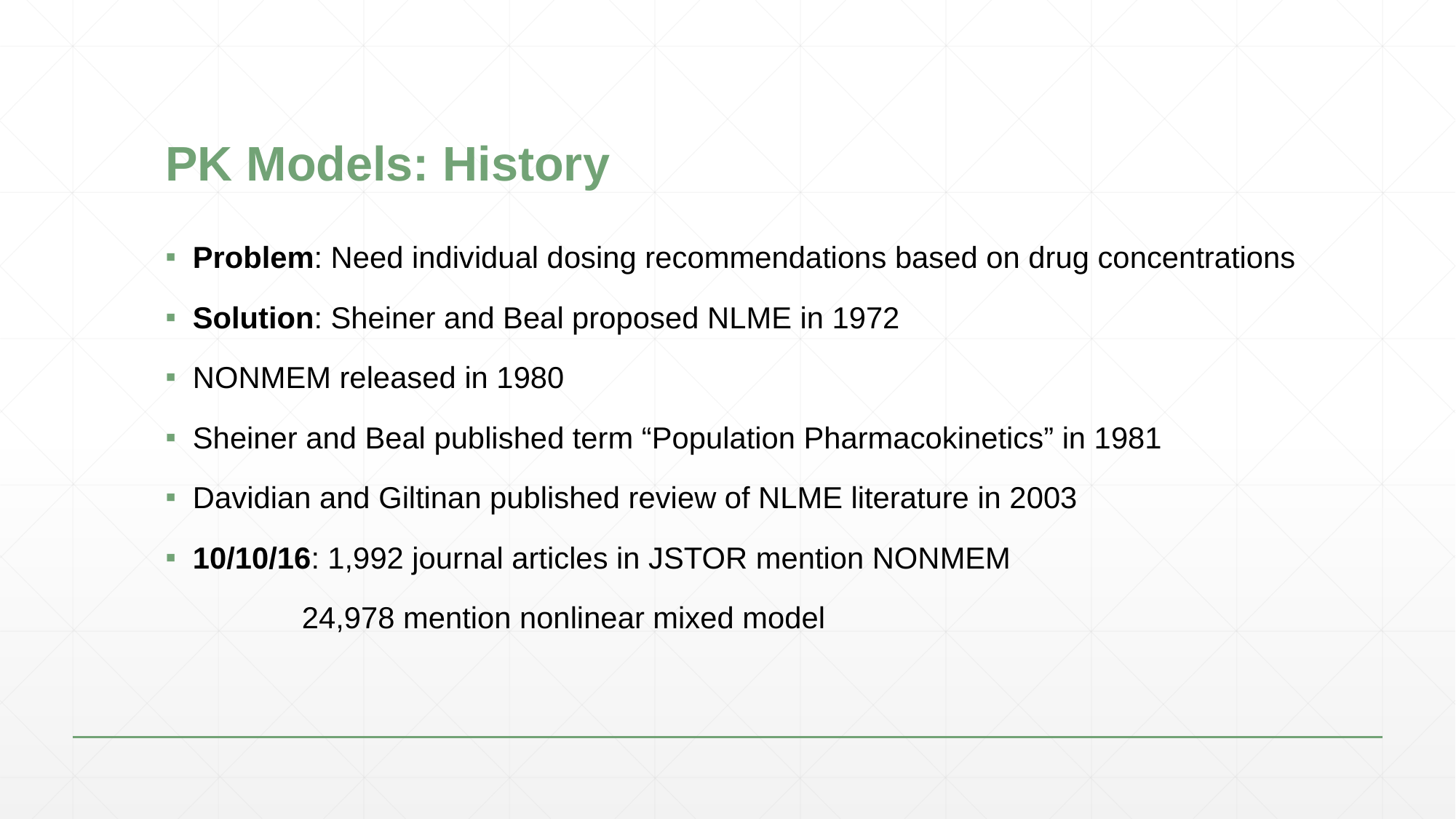

# PK Models: History
Problem: Need individual dosing recommendations based on drug concentrations
Solution: Sheiner and Beal proposed NLME in 1972
NONMEM released in 1980
Sheiner and Beal published term “Population Pharmacokinetics” in 1981
Davidian and Giltinan published review of NLME literature in 2003
10/10/16: 1,992 journal articles in JSTOR mention NONMEM
		24,978 mention nonlinear mixed model